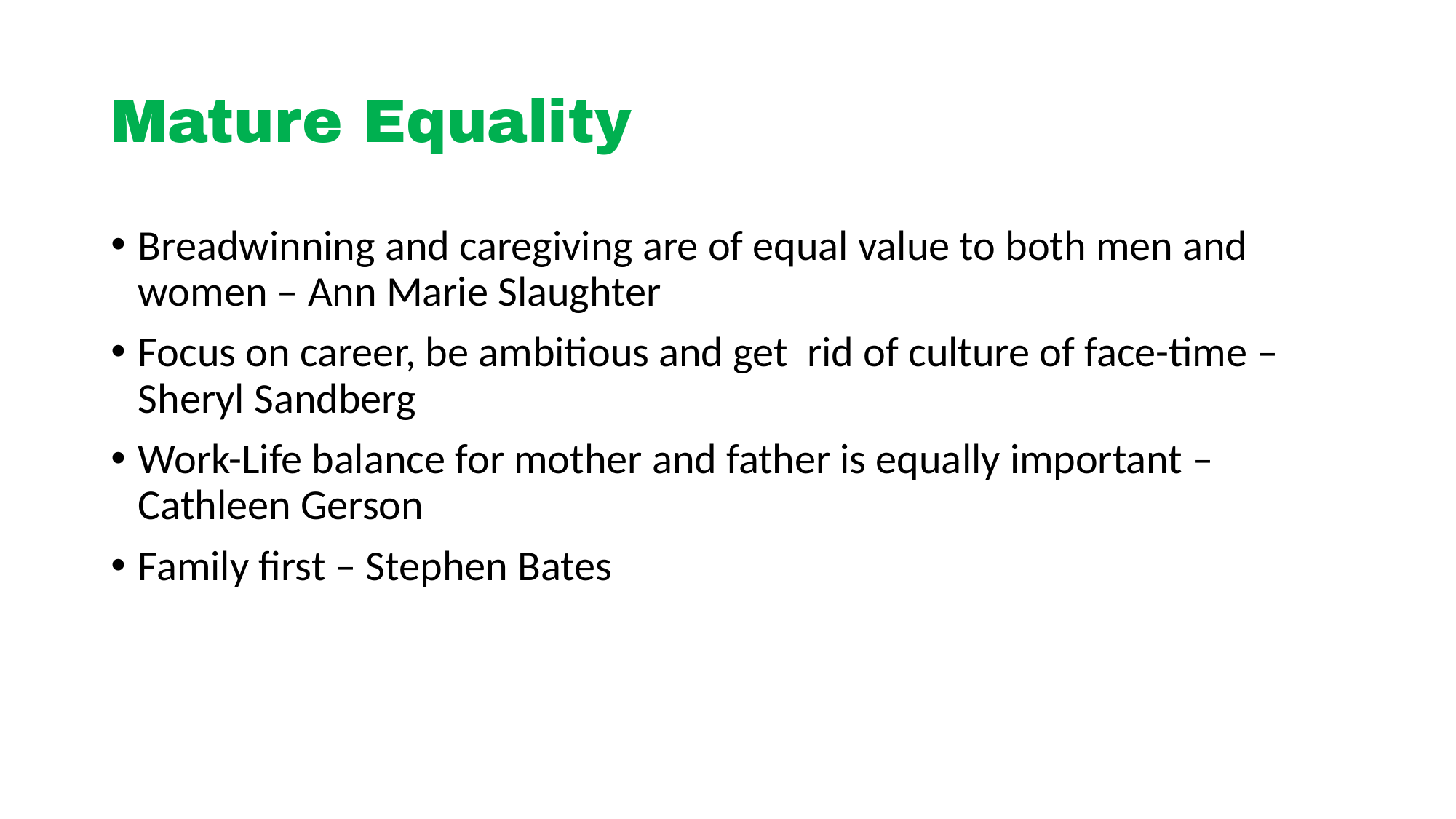

# Mature Equality
Breadwinning and caregiving are of equal value to both men and women – Ann Marie Slaughter
Focus on career, be ambitious and get  rid of culture of face-time – Sheryl Sandberg
Work-Life balance for mother and father is equally important – Cathleen Gerson
Family first – Stephen Bates